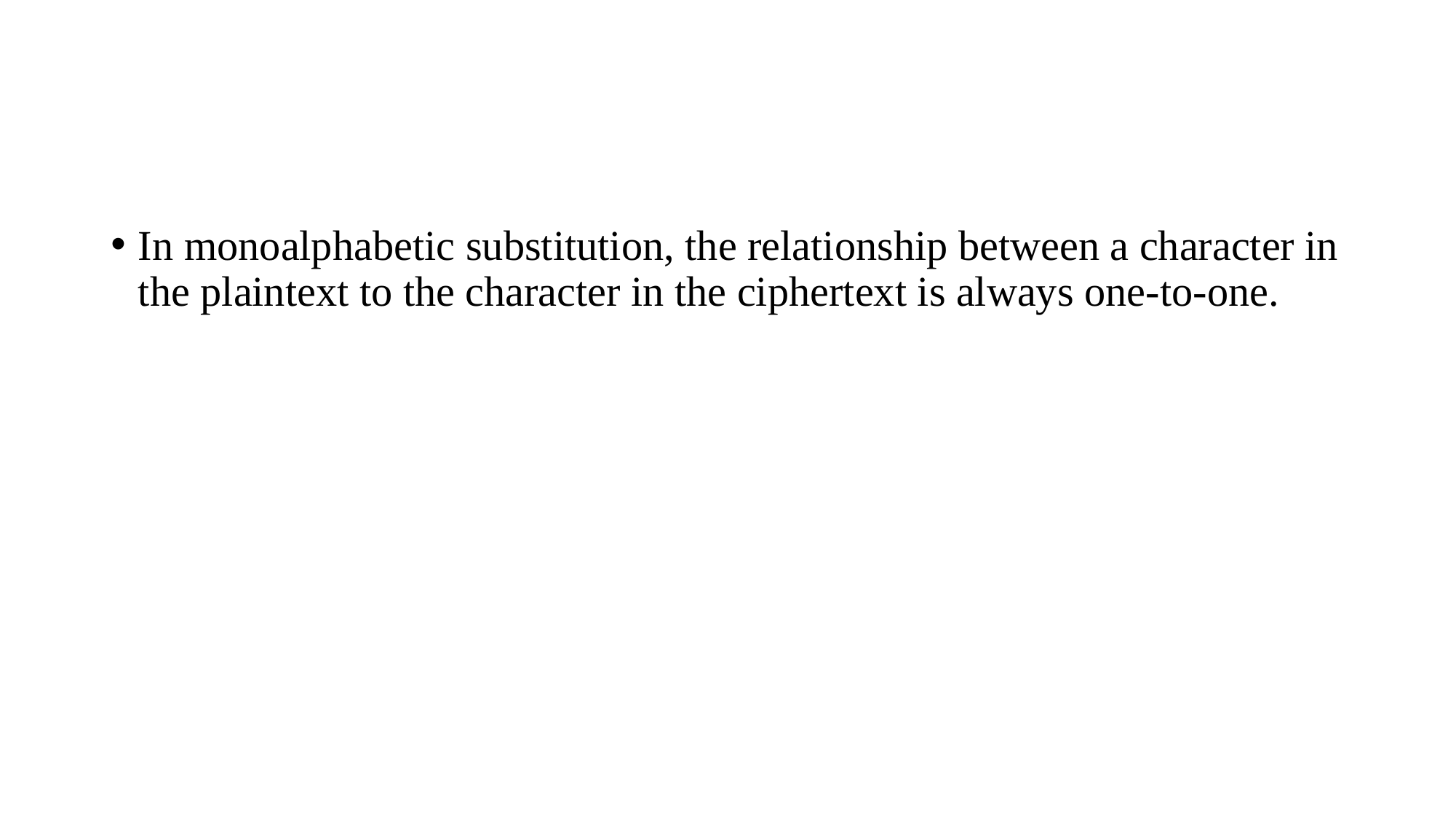

#
In monoalphabetic substitution, the relationship between a character in the plaintext to the character in the ciphertext is always one-to-one.